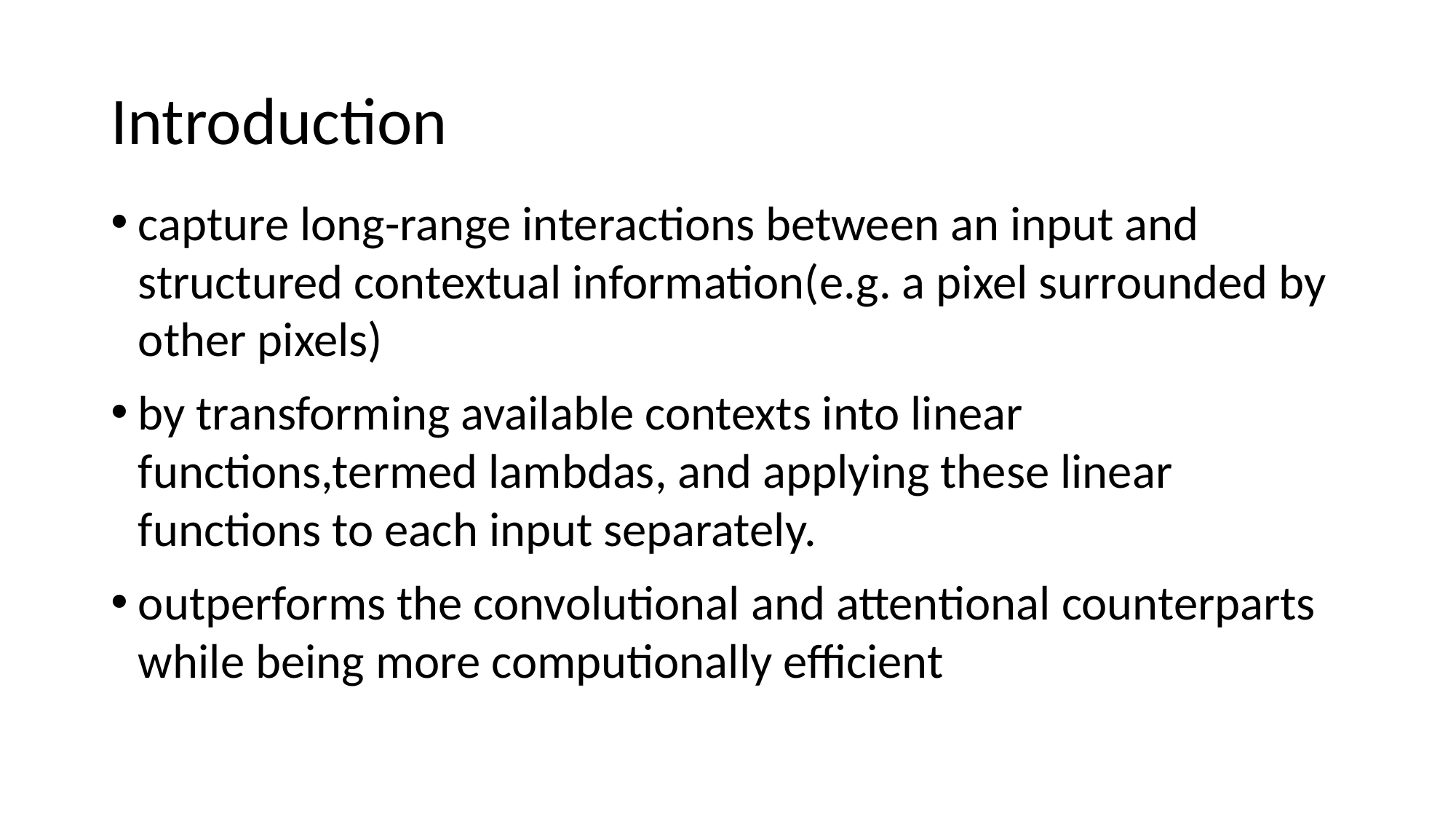

# Introduction
capture long-range interactions between an input and structured contextual information(e.g. a pixel surrounded by other pixels)
by transforming available contexts into linear functions,termed lambdas, and applying these linear functions to each input separately.
outperforms the convolutional and attentional counterparts while being more computionally efficient